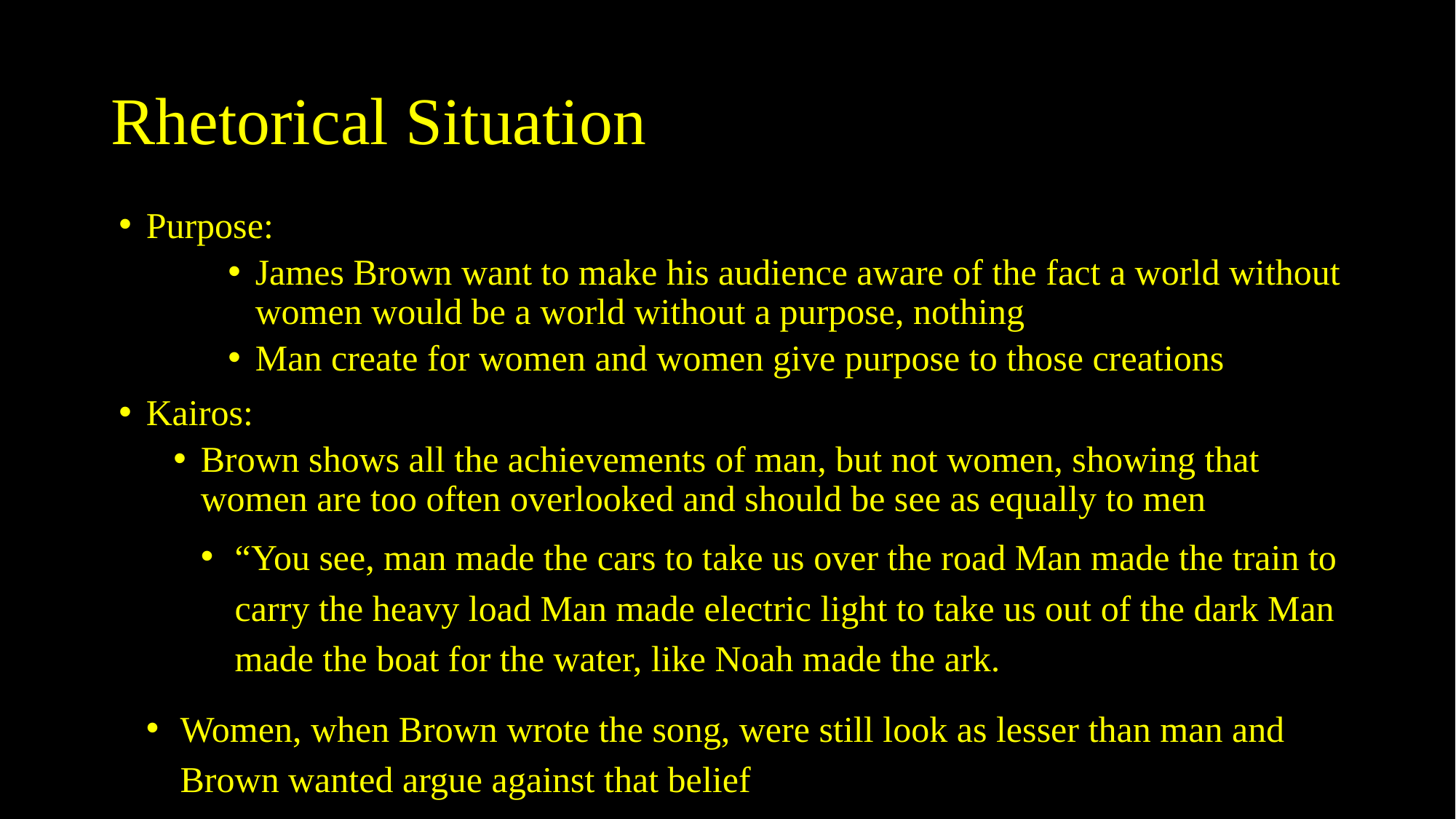

# Rhetorical Situation
Purpose:
James Brown want to make his audience aware of the fact a world without women would be a world without a purpose, nothing
Man create for women and women give purpose to those creations
Kairos:
Brown shows all the achievements of man, but not women, showing that women are too often overlooked and should be see as equally to men
“You see, man made the cars to take us over the road Man made the train to carry the heavy load Man made electric light to take us out of the dark Man made the boat for the water, like Noah made the ark.
Women, when Brown wrote the song, were still look as lesser than man and Brown wanted argue against that belief